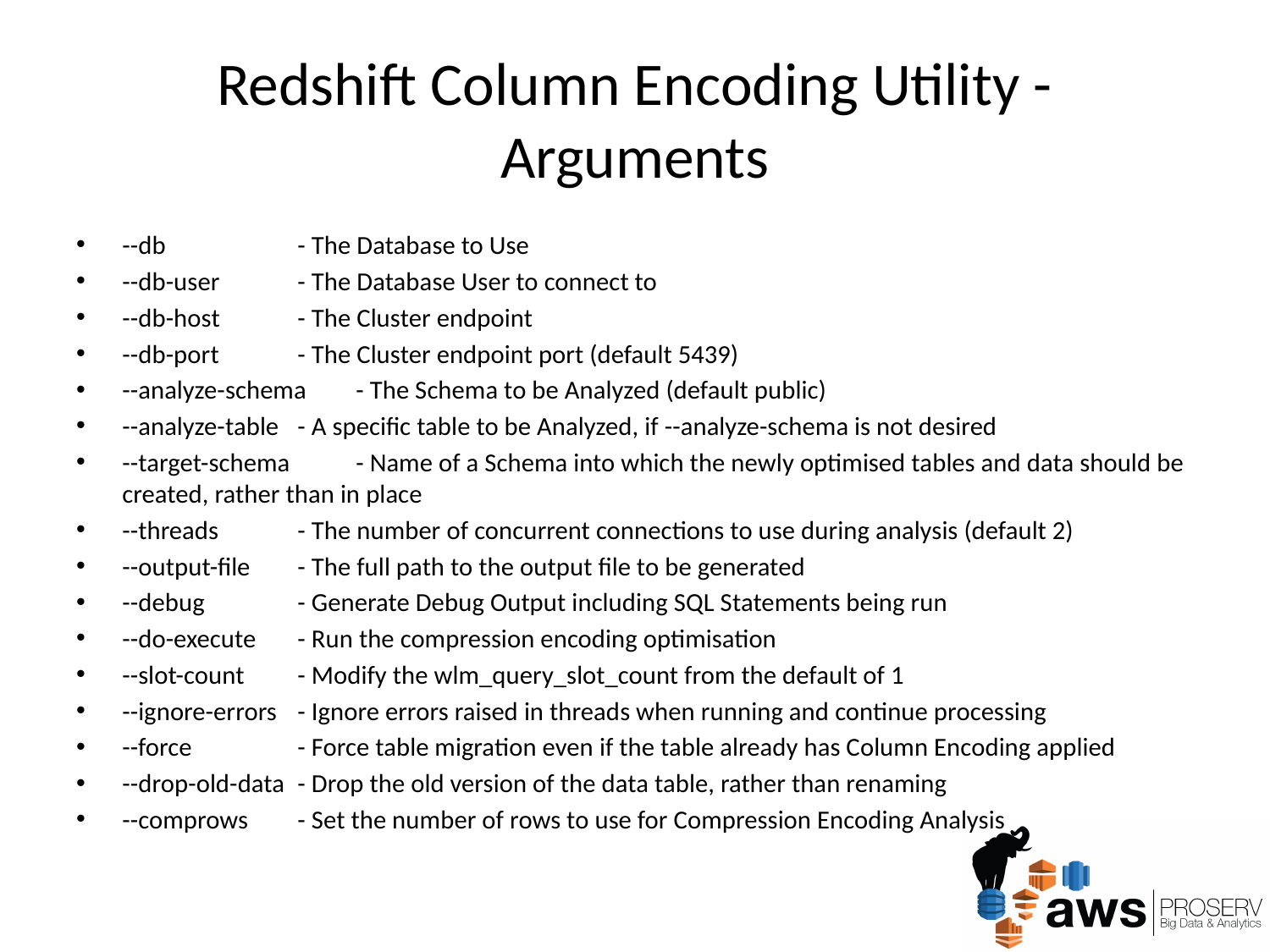

# Redshift Column Encoding Utility - Arguments
--db             		- The Database to Use
--db-user       		- The Database User to connect to
--db-host       		- The Cluster endpoint
--db-port        	- The Cluster endpoint port (default 5439)
--analyze-schema 	- The Schema to be Analyzed (default public)
--analyze-table 	- A specific table to be Analyzed, if --analyze-schema is not desired
--target-schema  	- Name of a Schema into which the newly optimised tables and data should be created, rather than in place
--threads        	- The number of concurrent connections to use during analysis (default 2)
--output-file    	- The full path to the output file to be generated
--debug          	- Generate Debug Output including SQL Statements being run
--do-execute    	- Run the compression encoding optimisation
--slot-count    	- Modify the wlm_query_slot_count from the default of 1
--ignore-errors  	- Ignore errors raised in threads when running and continue processing
--force          		- Force table migration even if the table already has Column Encoding applied
--drop-old-data  	- Drop the old version of the data table, rather than renaming
--comprows       	- Set the number of rows to use for Compression Encoding Analysis